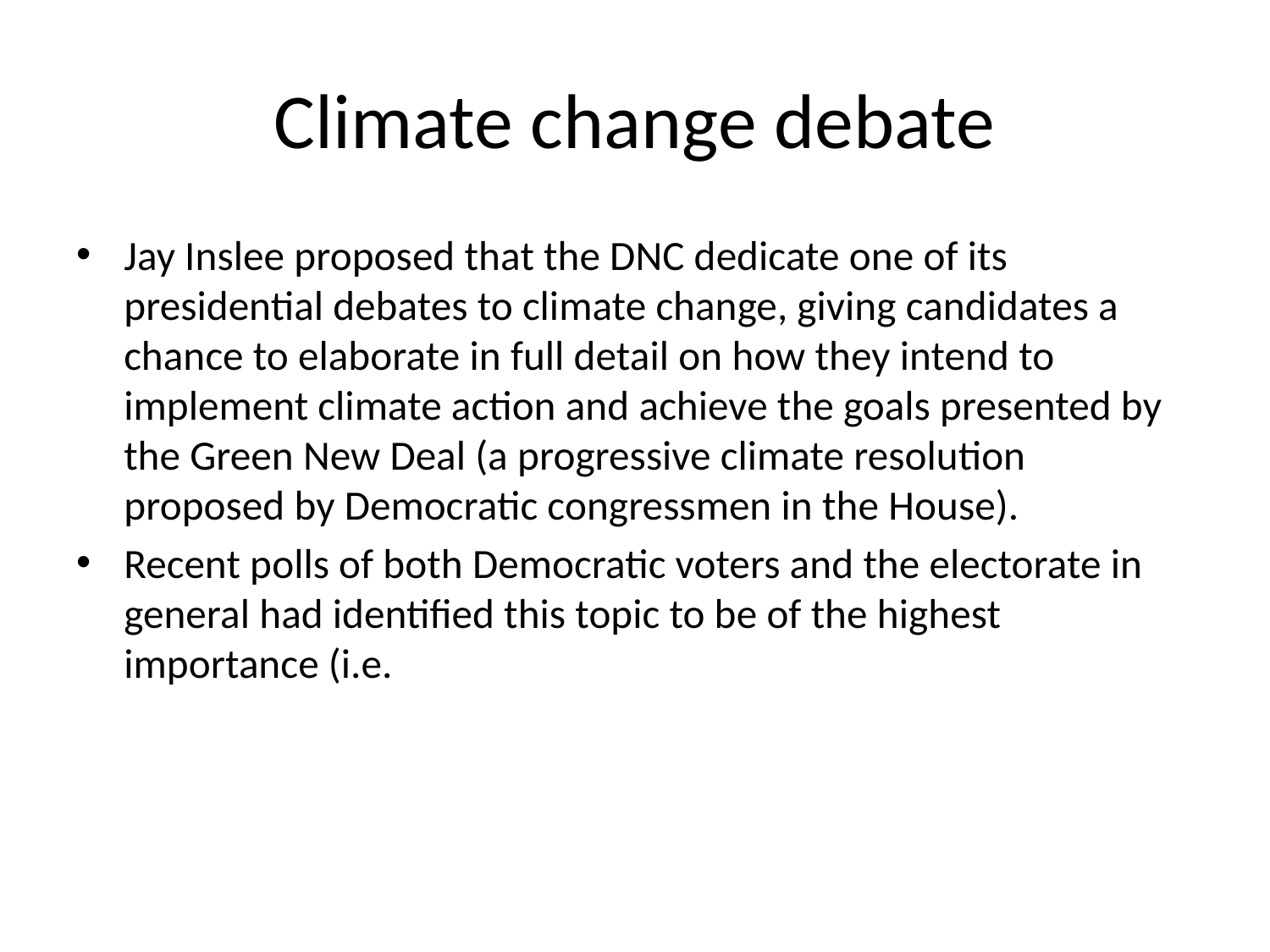

# Climate change debate
Jay Inslee proposed that the DNC dedicate one of its presidential debates to climate change, giving candidates a chance to elaborate in full detail on how they intend to implement climate action and achieve the goals presented by the Green New Deal (a progressive climate resolution proposed by Democratic congressmen in the House).
Recent polls of both Democratic voters and the electorate in general had identified this topic to be of the highest importance (i.e.